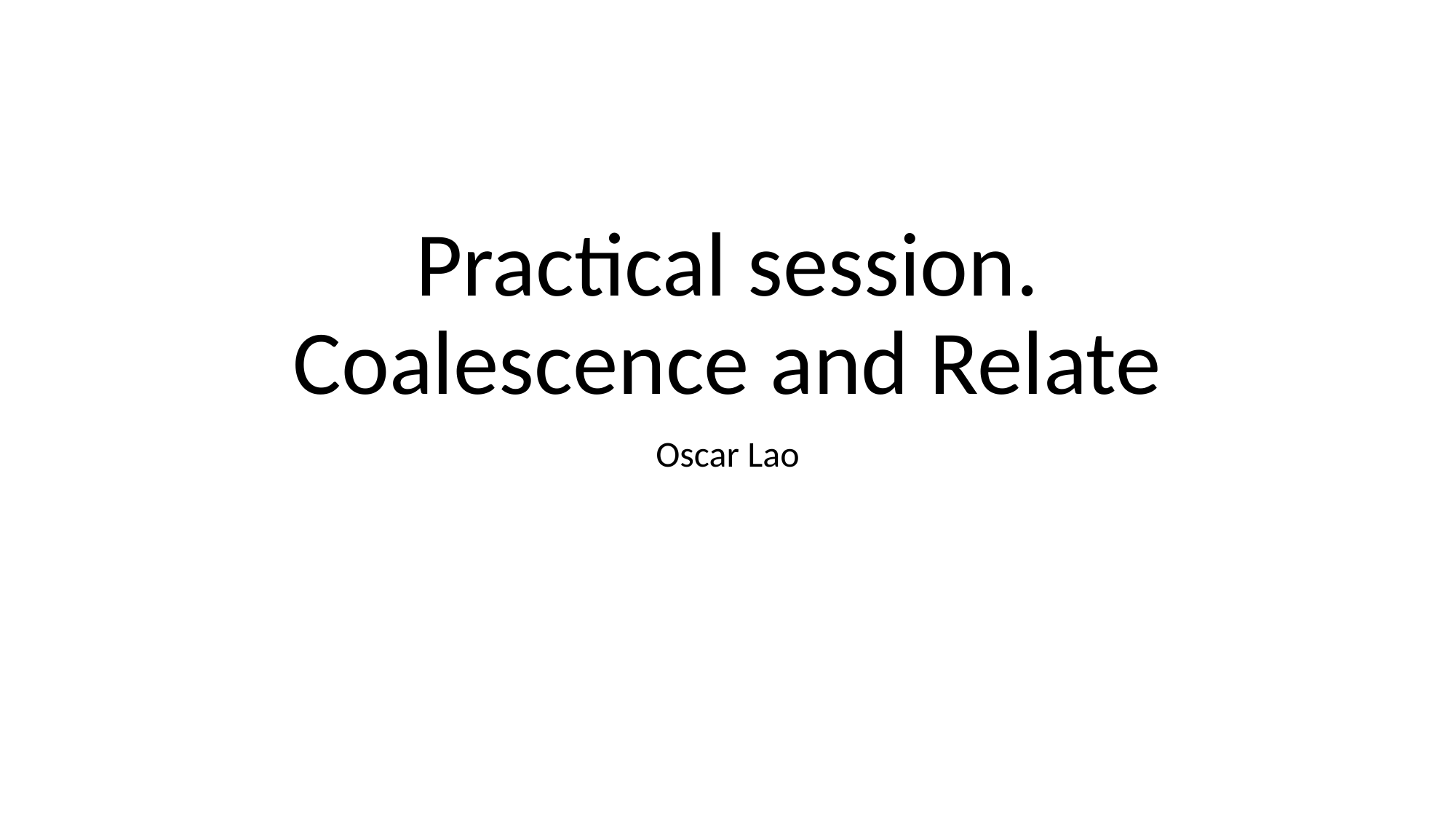

# Practical session. Coalescence and Relate
Oscar Lao